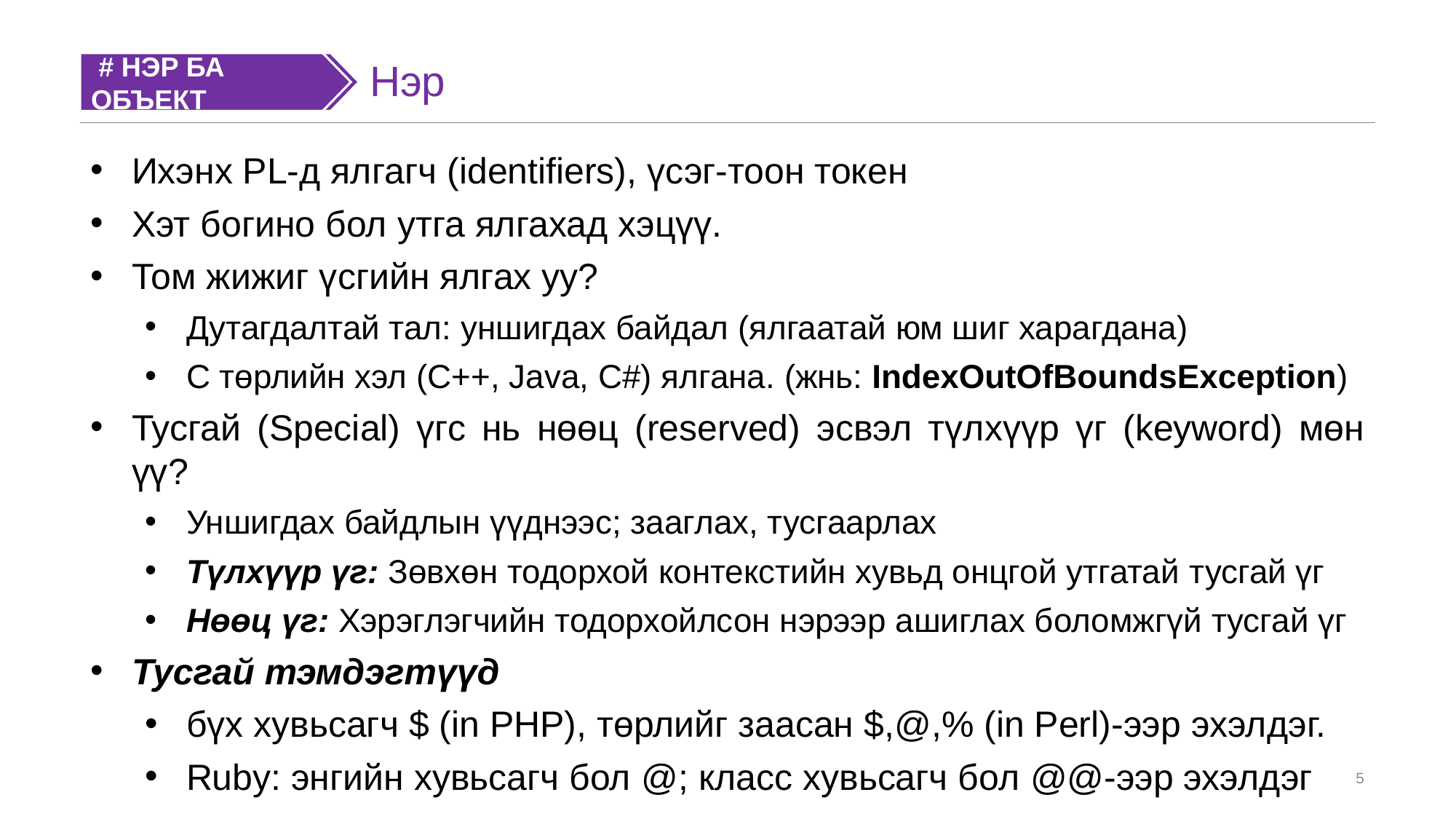

# НЭР БА ОБЪЕКТ
#
Нэр
Ихэнх PL-д ялгагч (identifiers), үсэг-тоон токен
Хэт богино бол утга ялгахад хэцүү.
Том жижиг үсгийн ялгах уу?
Дутагдалтай тал: уншигдах байдал (ялгаатай юм шиг харагдана)
С төрлийн хэл (C++, Java, C#) ялгана. (жнь: IndexOutOfBoundsException)
Тусгай (Special) үгс нь нөөц (reserved) эсвэл түлхүүр үг (keyword) мөн үү?
Уншигдах байдлын үүднээс; зааглах, тусгаарлах
Түлхүүр үг: Зөвхөн тодорхой контекстийн хувьд онцгой утгатай тусгай үг
Нөөц үг: Хэрэглэгчийн тодорхойлсон нэрээр ашиглах боломжгүй тусгай үг
Тусгай тэмдэгтүүд
бүх хувьсагч $ (in PHP), төрлийг заасан $,@,% (in Perl)-ээр эхэлдэг.
Ruby: энгийн хувьсагч бол @; класс хувьсагч бол @@-ээр эхэлдэг
5